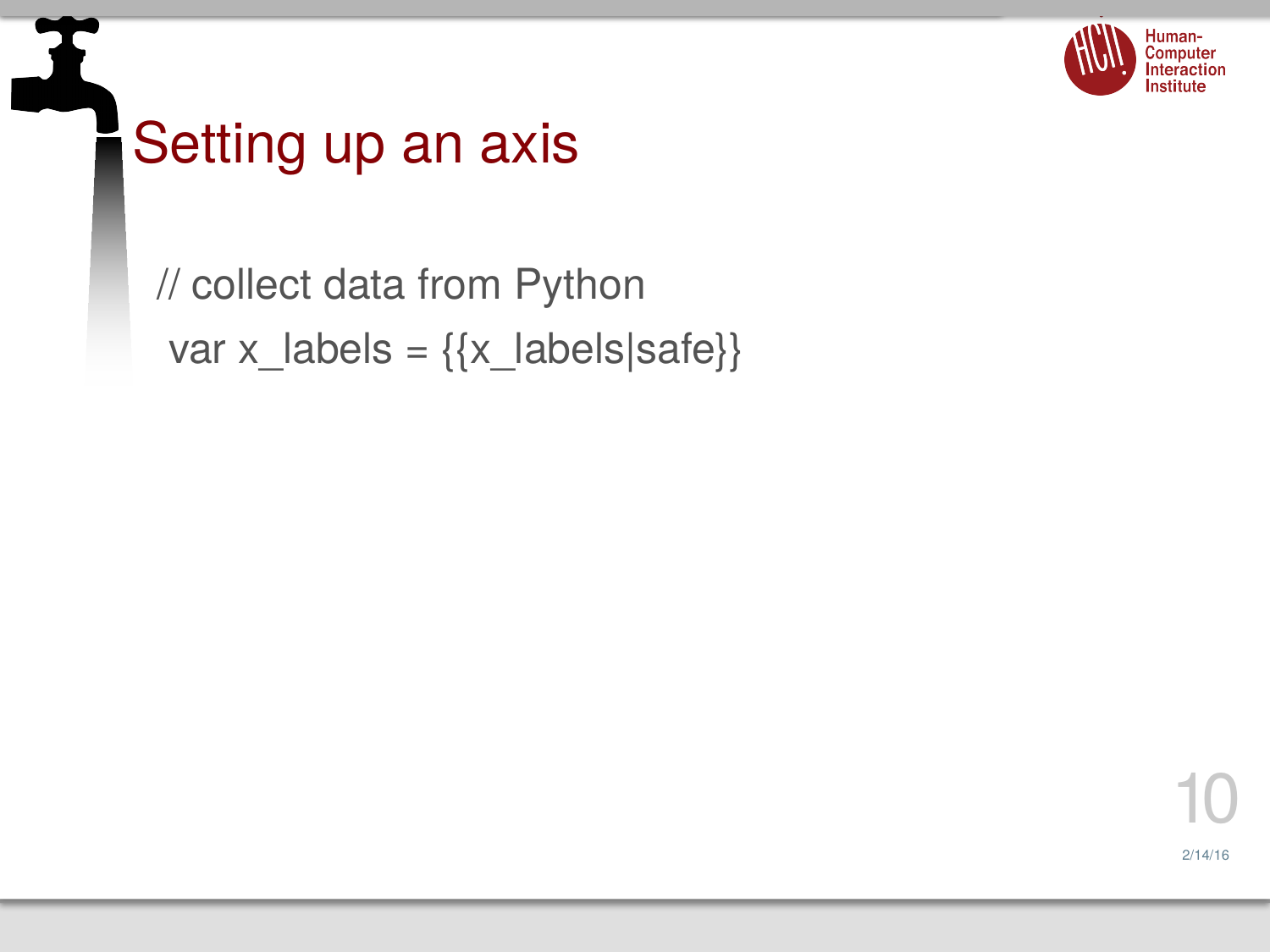

# Setting up an axis
// collect data from Python
 var x_labels = {{x_labels|safe}}
10
2/14/16